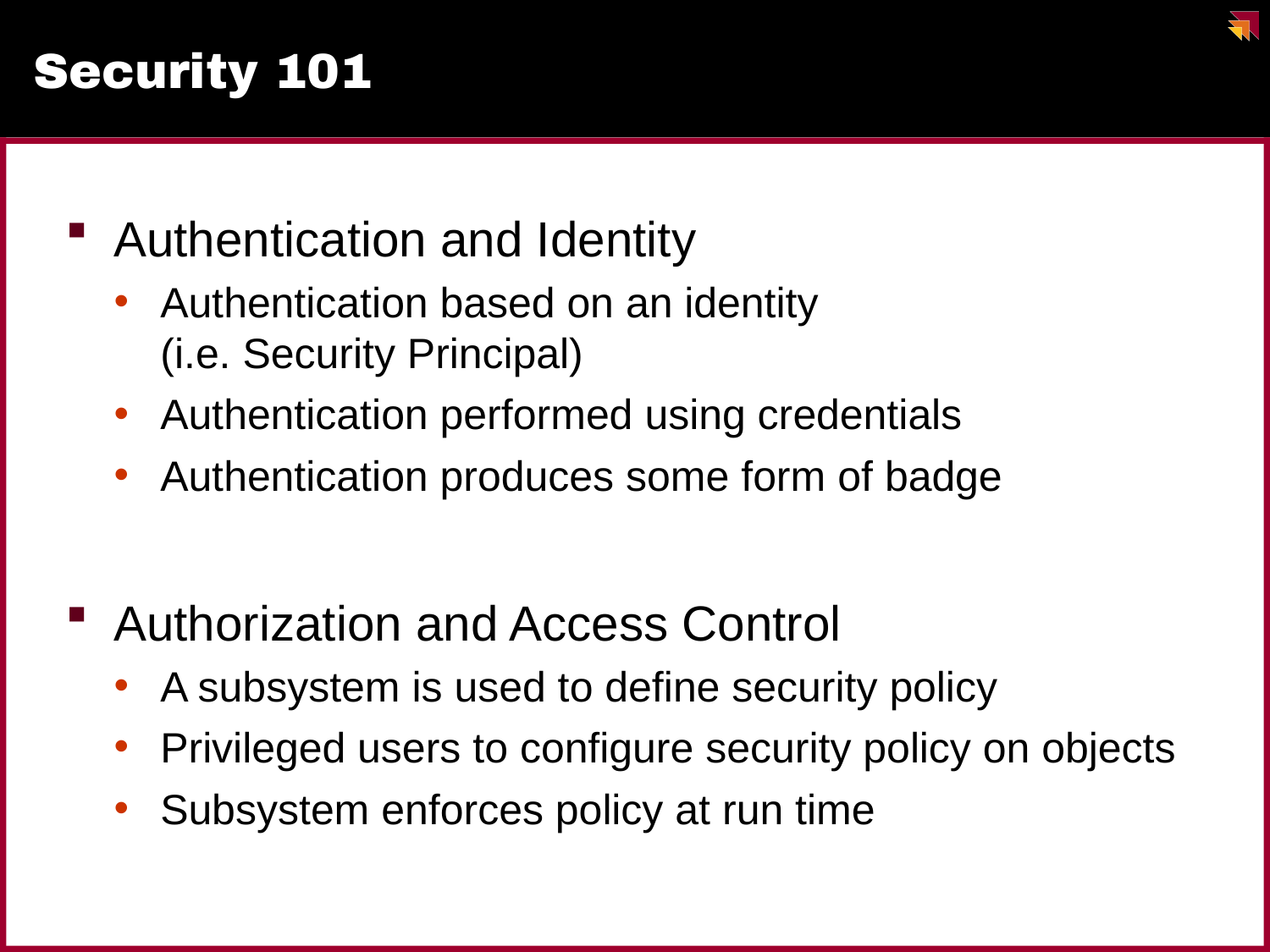

# Security 101
Authentication and Identity
Authentication based on an identity
(i.e. Security Principal)
Authentication performed using credentials
Authentication produces some form of badge

Authorization and Access Control
A subsystem is used to define security policy
Privileged users to configure security policy on objects
Subsystem enforces policy at run time